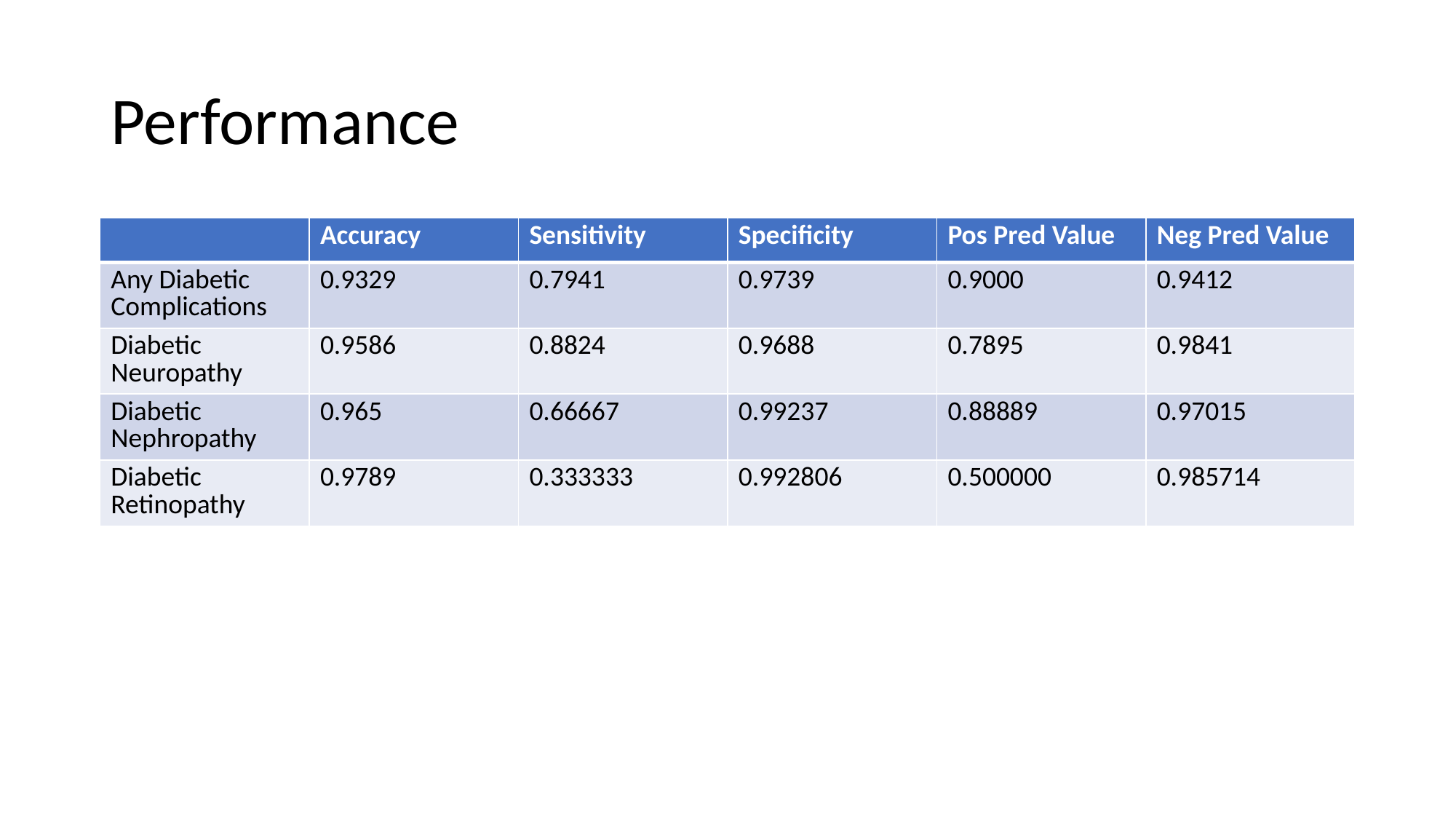

# Performance
|  | Accuracy | Sensitivity | Specificity | Pos Pred Value | Neg Pred Value |
| --- | --- | --- | --- | --- | --- |
| Any Diabetic Complications | 0.9329 | 0.7941 | 0.9739 | 0.9000 | 0.9412 |
| Diabetic Neuropathy | 0.9586 | 0.8824 | 0.9688 | 0.7895 | 0.9841 |
| Diabetic Nephropathy | 0.965 | 0.66667 | 0.99237 | 0.88889 | 0.97015 |
| Diabetic Retinopathy | 0.9789 | 0.333333 | 0.992806 | 0.500000 | 0.985714 |